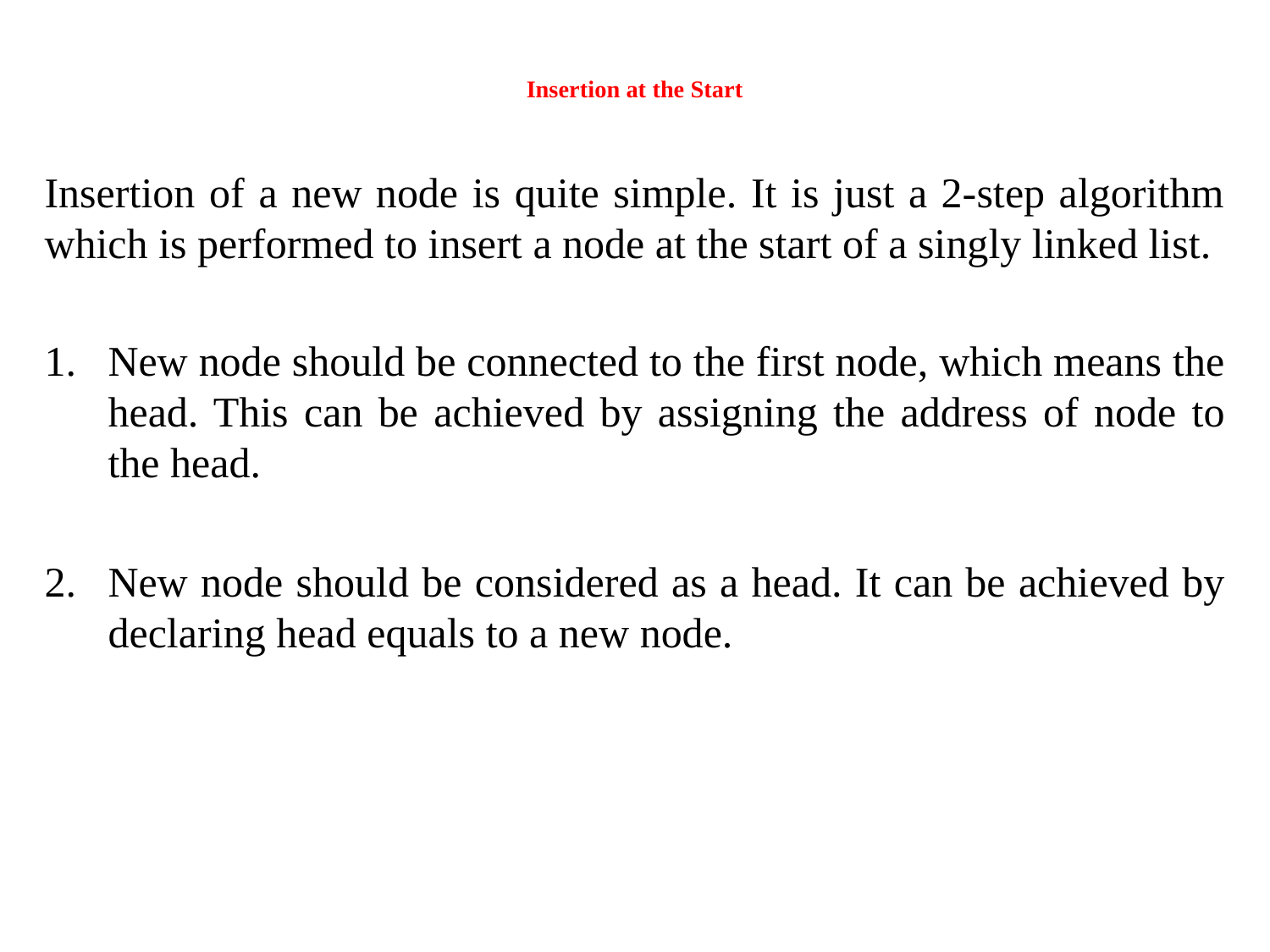

# Insertion at the Start
Insertion of a new node is quite simple. It is just a 2-step algorithm which is performed to insert a node at the start of a singly linked list.

New node should be connected to the first node, which means the head. This can be achieved by assigning the address of node to the head.

New node should be considered as a head. It can be achieved by declaring head equals to a new node.